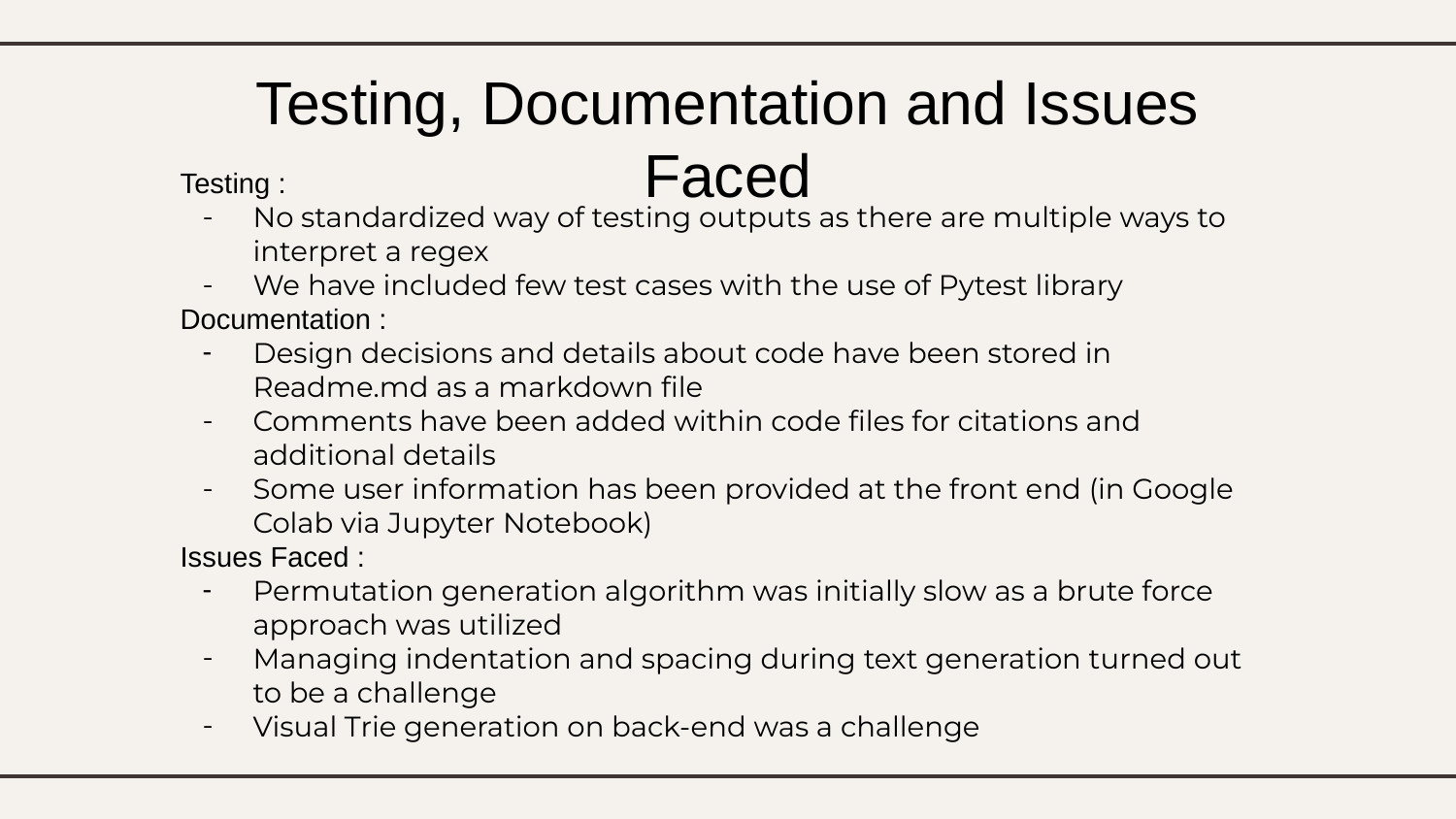

Testing, Documentation and Issues Faced
Testing :
No standardized way of testing outputs as there are multiple ways to interpret a regex
We have included few test cases with the use of Pytest library
Documentation :
Design decisions and details about code have been stored in Readme.md as a markdown file
Comments have been added within code files for citations and additional details
Some user information has been provided at the front end (in Google Colab via Jupyter Notebook)
Issues Faced :
Permutation generation algorithm was initially slow as a brute force approach was utilized
Managing indentation and spacing during text generation turned out to be a challenge
Visual Trie generation on back-end was a challenge